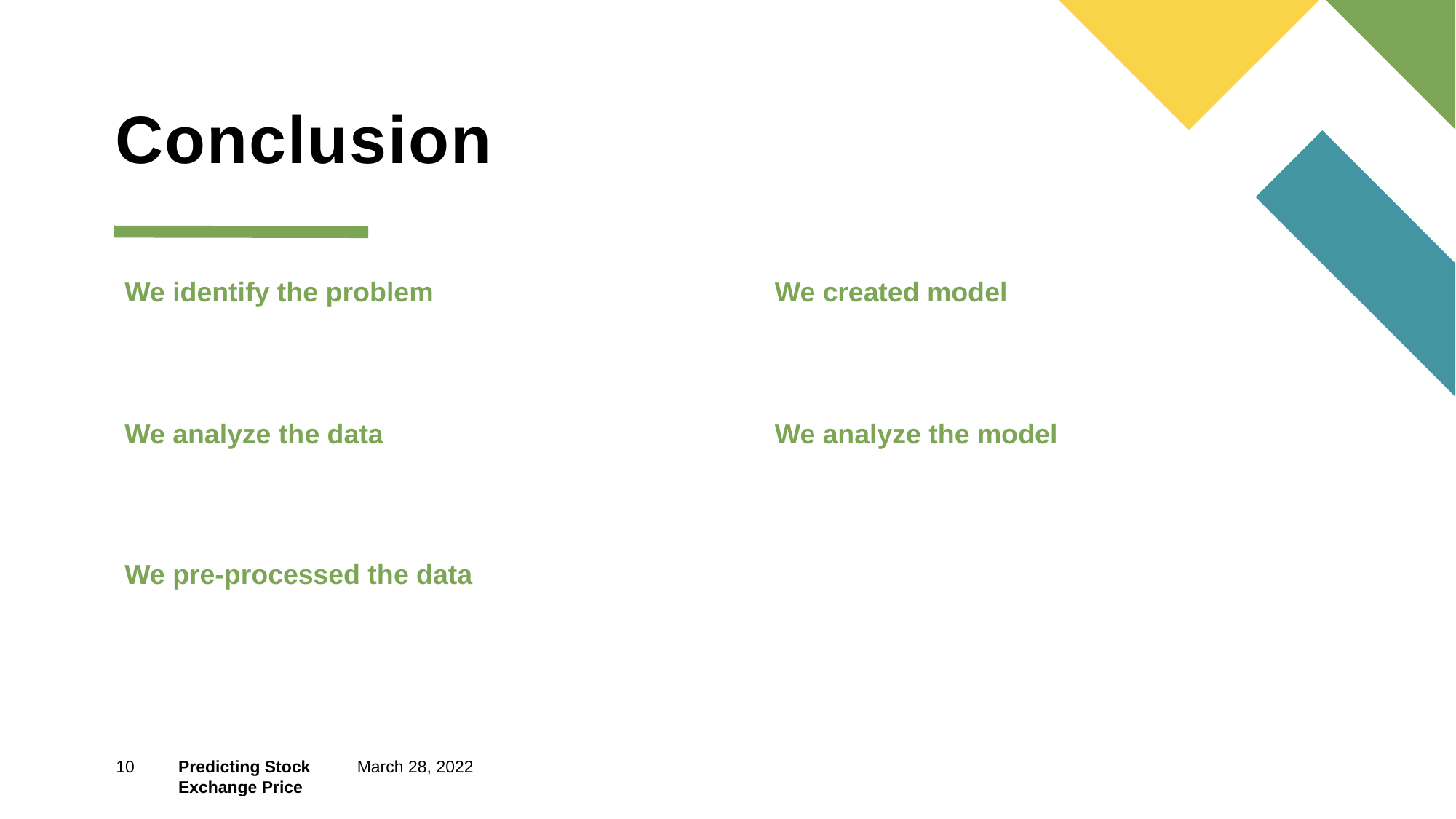

# Conclusion
We identify the problem
We created model

We analyze the data
We analyze the model

We pre-processed the data

10
Predicting Stock Exchange Price
March 28, 2022